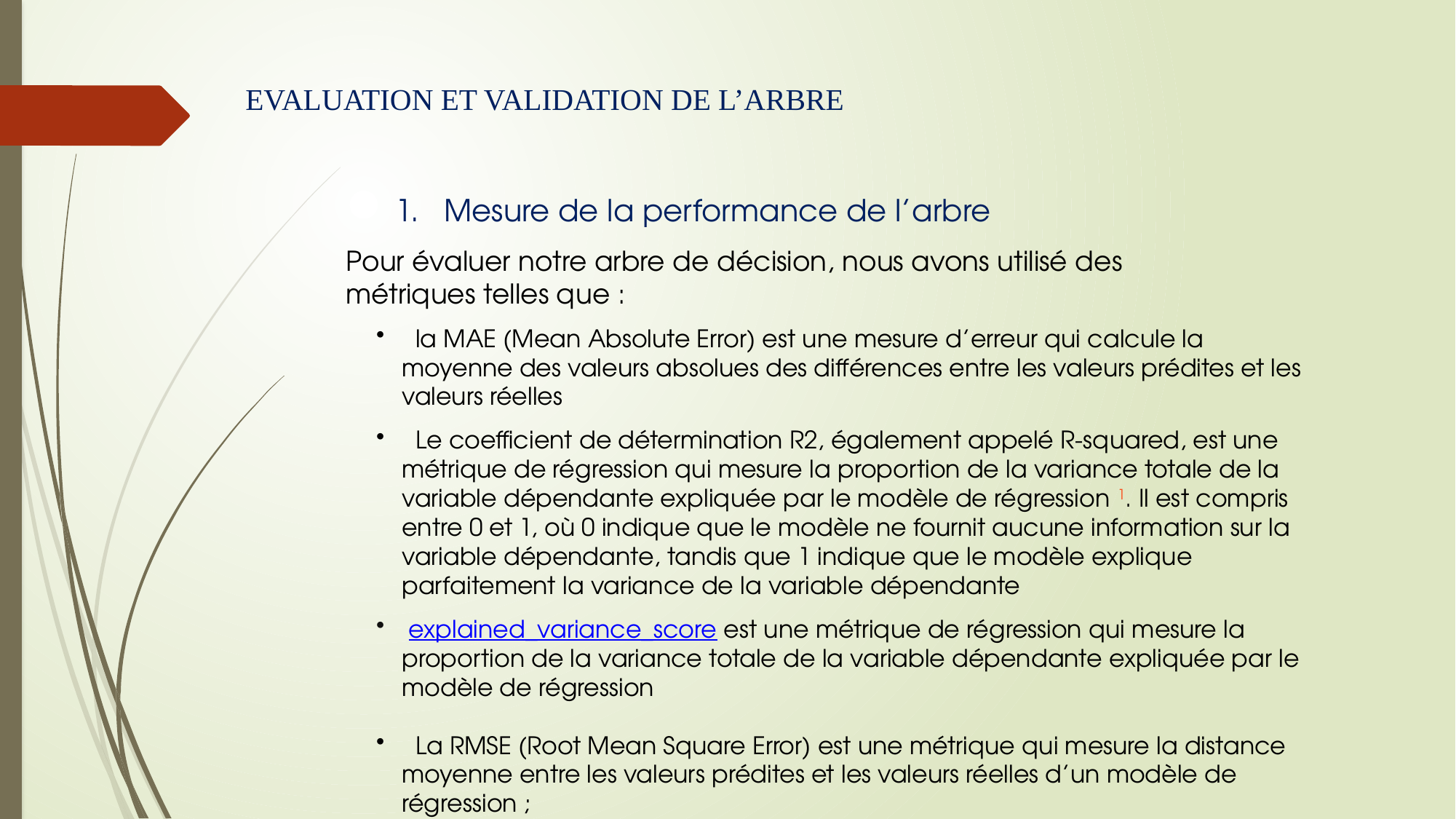

# EVALUATION ET VALIDATION DE L’ARBRE
1.   Mesure de la performance de l’arbre

Pour évaluer notre arbre de décision, nous avons utilisé des métriques telles que :

  la MAE (Mean Absolute Error) est une mesure d’erreur qui calcule la moyenne des valeurs absolues des différences entre les valeurs prédites et les valeurs réelles

  Le coefficient de détermination R2, également appelé R-squared, est une métrique de régression qui mesure la proportion de la variance totale de la variable dépendante expliquée par le modèle de régression 1. Il est compris entre 0 et 1, où 0 indique que le modèle ne fournit aucune information sur la variable dépendante, tandis que 1 indique que le modèle explique parfaitement la variance de la variable dépendante

 explained_variance_score est une métrique de régression qui mesure la proportion de la variance totale de la variable dépendante expliquée par le modèle de régression

  La RMSE (Root Mean Square Error) est une métrique qui mesure la distance moyenne entre les valeurs prédites et les valeurs réelles d’un modèle de régression ;